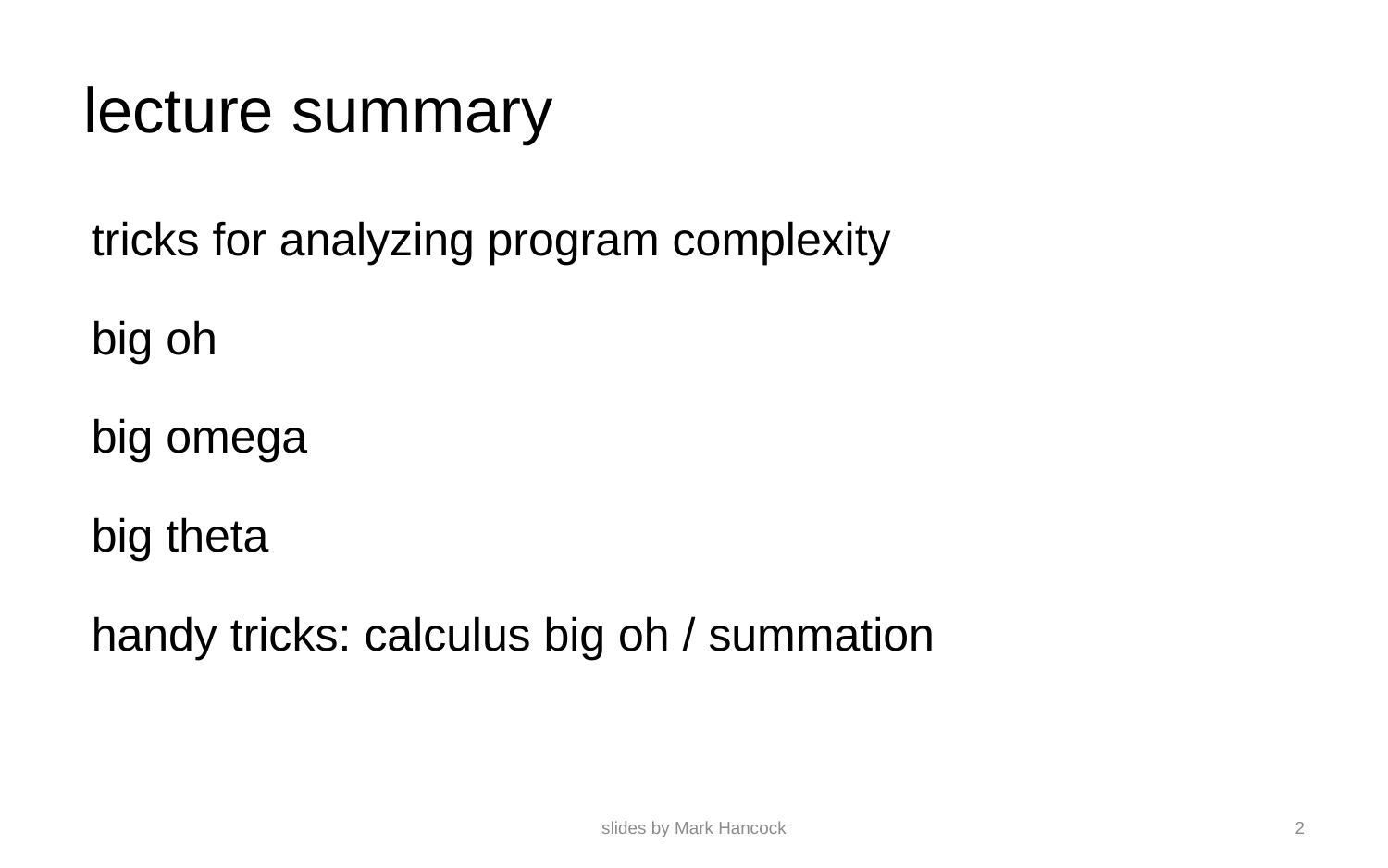

# lecture summary
tricks for analyzing program complexity
big oh
big omega
big theta
handy tricks: calculus big oh / summation
slides by Mark Hancock
2